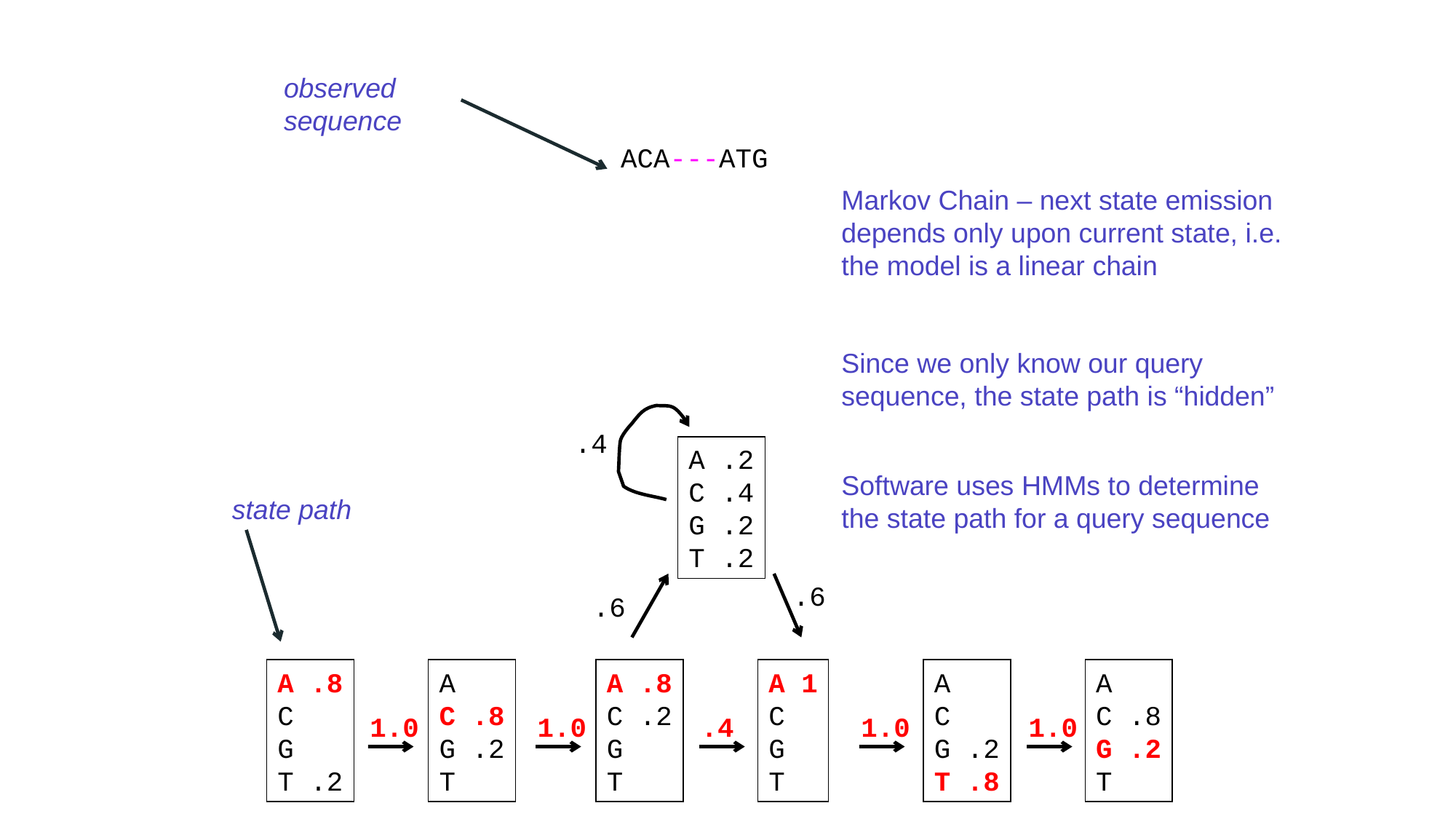

observed
sequence

ACA---ATGG
Markov Chain – next state emission depends only upon current state, i.e. the model is a linear chain
Since we only know our query sequence, the state path is “hidden”

.4
A .2
C .4
G .2
T .2
Software uses HMMs to determine the state path for a query sequence
state path

.6

.6
A .8
C
G
T .2
A
C .8
G .2
T
A .8
C .2
G
T
A 1
C
G
T
A
C
G .2
T .8
A
C .8
G .2
T
1.0
1.0
.4
1.0
1.0